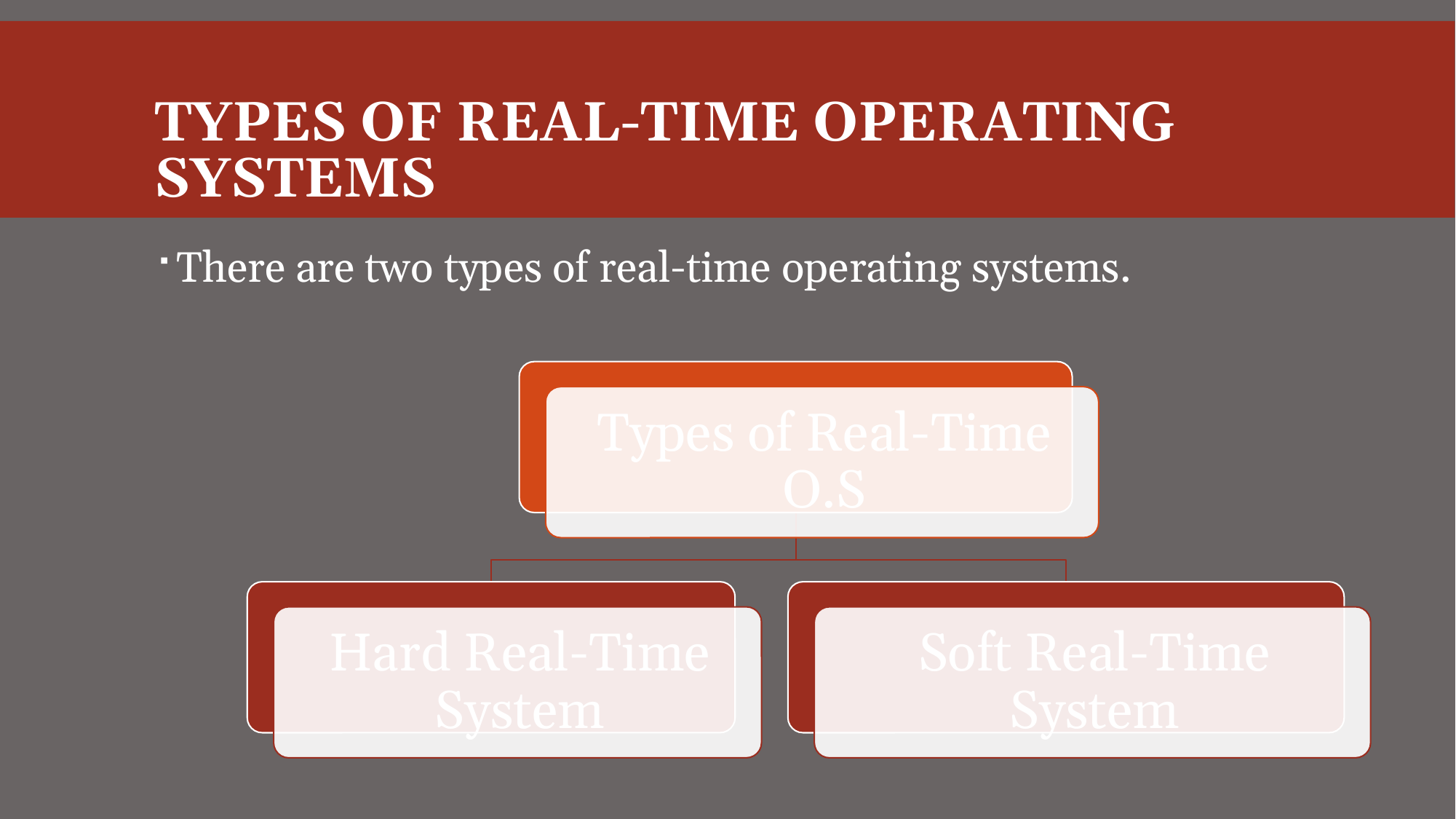

# Types of real-time operating systems
There are two types of real-time operating systems.
Types of Real-Time O.S
Hard Real-Time System
Soft Real-Time System